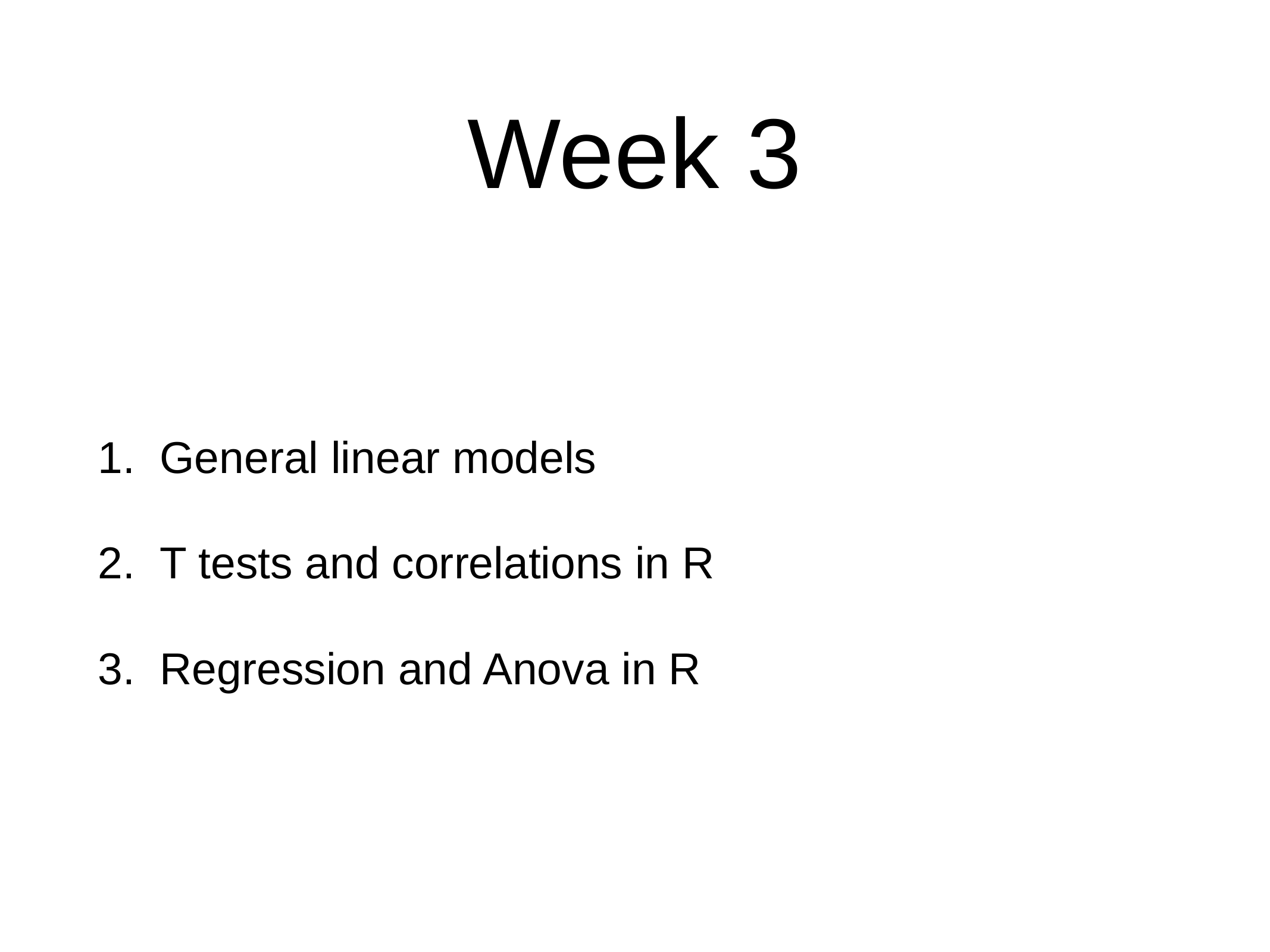

# Week 3
General linear models
T tests and correlations in R
Regression and Anova in R